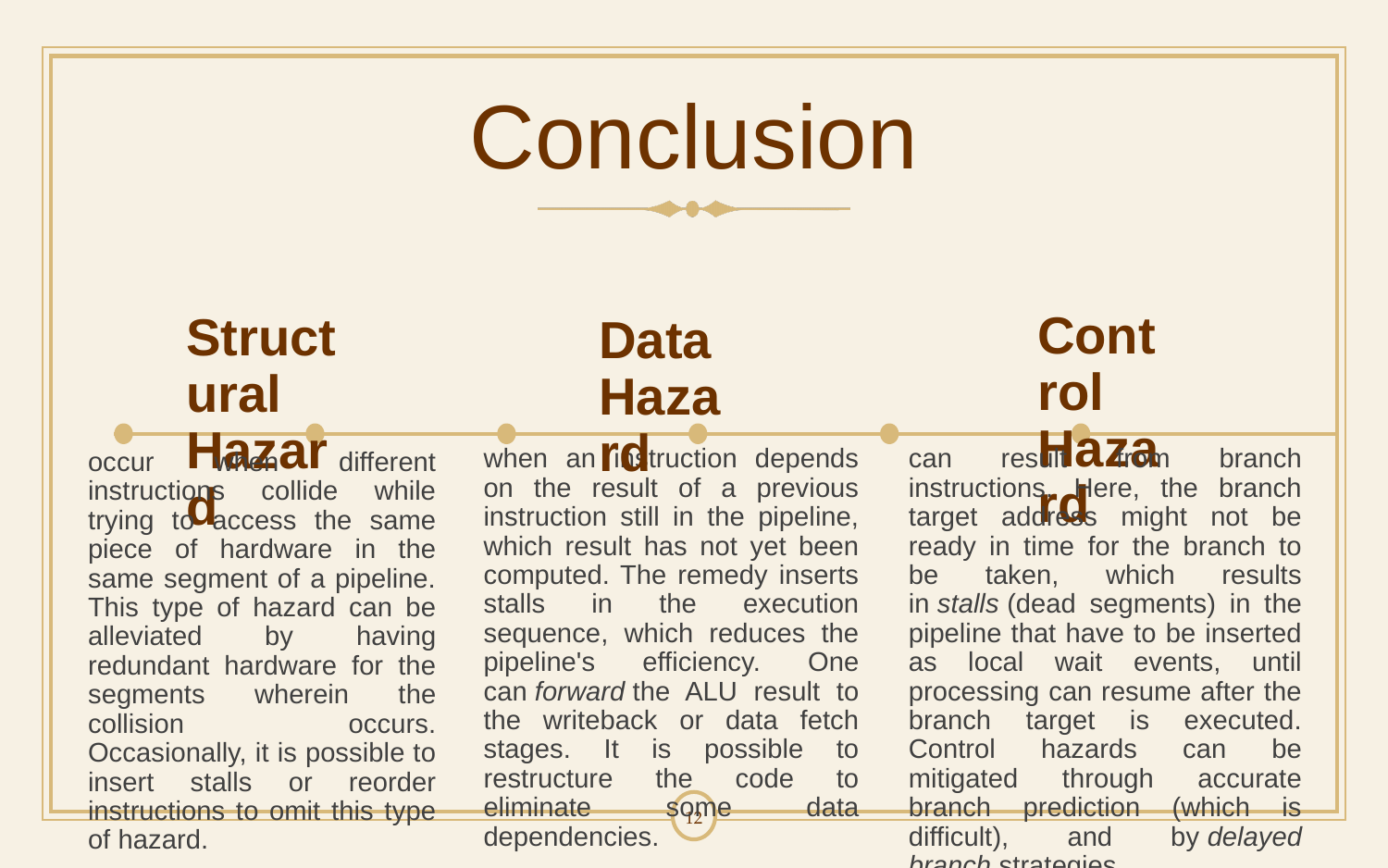

# Conclusion
Control Hazard
Structural Hazard
Data Hazard
when an instruction depends on the result of a previous instruction still in the pipeline, which result has not yet been computed. The remedy inserts stalls in the execution sequence, which reduces the pipeline's efficiency. One can forward the ALU result to the writeback or data fetch stages. It is possible to restructure the code to eliminate some data dependencies.
can result from branch instructions. Here, the branch target address might not be ready in time for the branch to be taken, which results in stalls (dead segments) in the pipeline that have to be inserted as local wait events, until processing can resume after the branch target is executed. Control hazards can be mitigated through accurate branch prediction (which is difficult), and by delayed branch strategies.
occur when different instructions collide while trying to access the same piece of hardware in the same segment of a pipeline. This type of hazard can be alleviated by having redundant hardware for the segments wherein the collision occurs. Occasionally, it is possible to insert stalls or reorder instructions to omit this type of hazard.
12